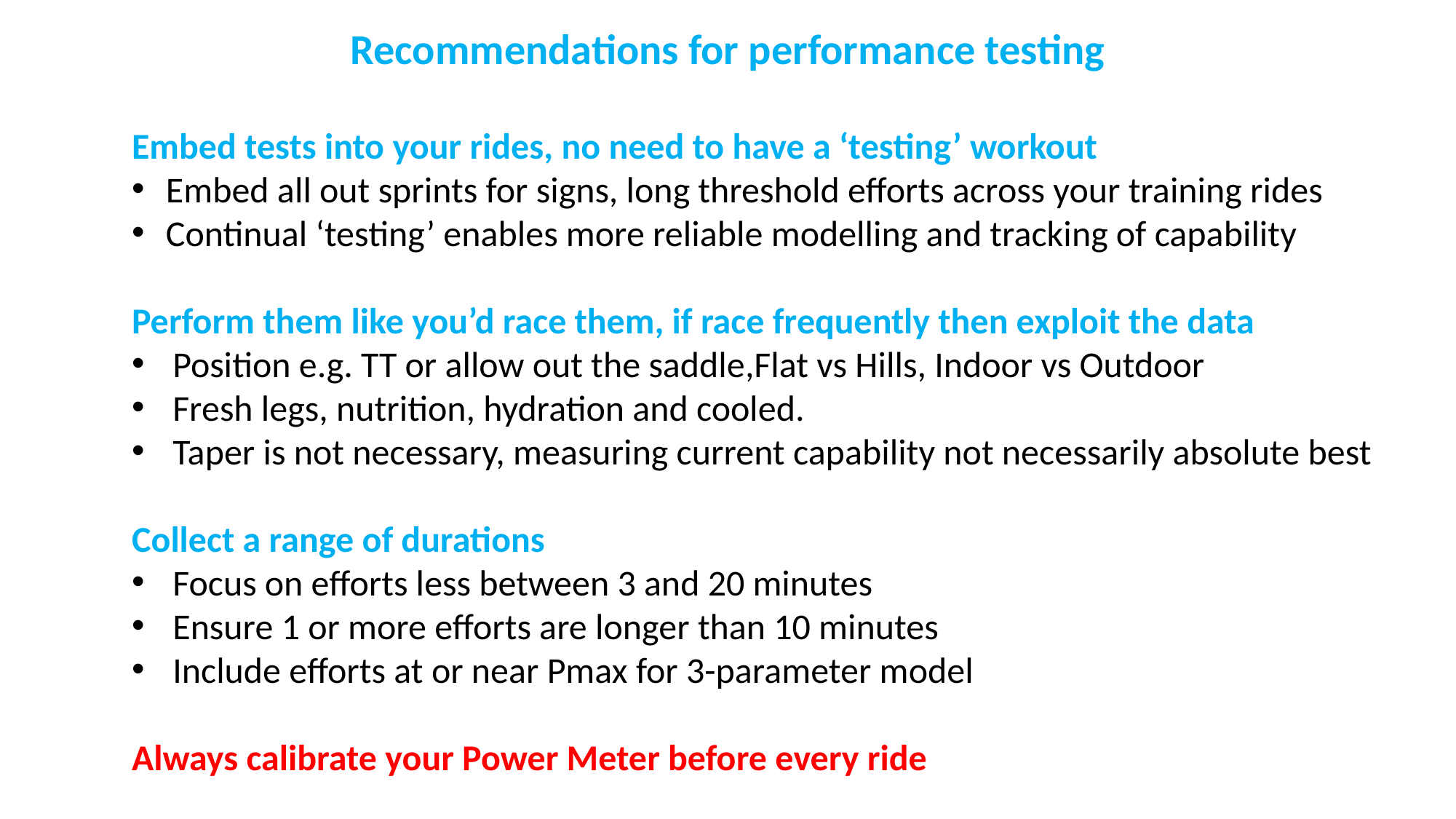

Recommendations for performance testing
Embed tests into your rides, no need to have a ‘testing’ workout
Embed all out sprints for signs, long threshold efforts across your training rides
Continual ‘testing’ enables more reliable modelling and tracking of capability

Perform them like you’d race them, if race frequently then exploit the data
Position e.g. TT or allow out the saddle,Flat vs Hills, Indoor vs Outdoor
Fresh legs, nutrition, hydration and cooled.
Taper is not necessary, measuring current capability not necessarily absolute best

Collect a range of durations
Focus on efforts less between 3 and 20 minutes
Ensure 1 or more efforts are longer than 10 minutes
Include efforts at or near Pmax for 3-parameter model

Always calibrate your Power Meter before every ride